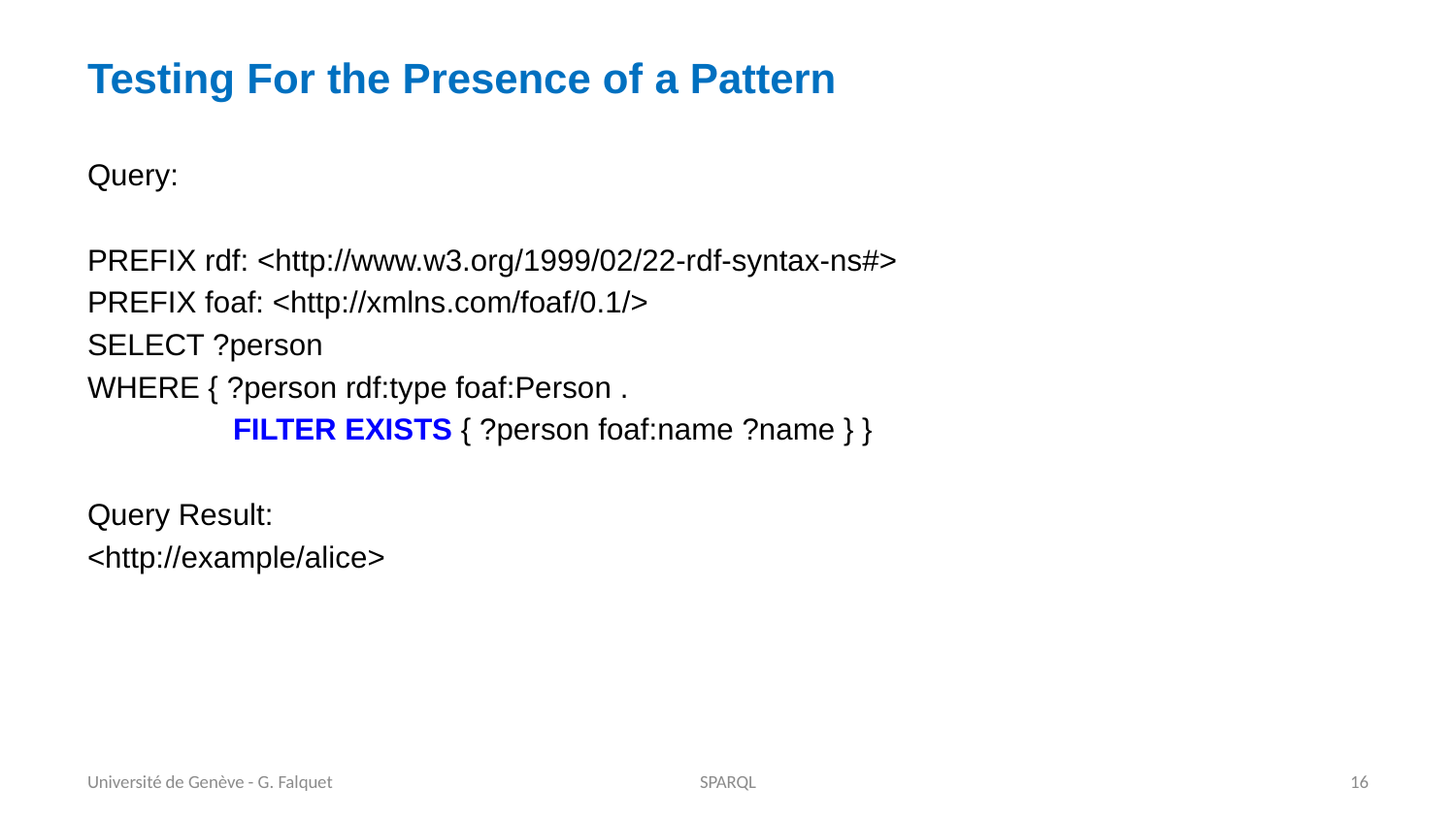

# Testing For the Presence of a Pattern
Query:

PREFIX rdf: <http://www.w3.org/1999/02/22-rdf-syntax-ns#>
PREFIX foaf: <http://xmlns.com/foaf/0.1/>
SELECT ?person
WHERE { ?person rdf:type foaf:Person .
	FILTER EXISTS { ?person foaf:name ?name } }

Query Result:
<http://example/alice>

Université de Genève - G. Falquet
SPARQL
16